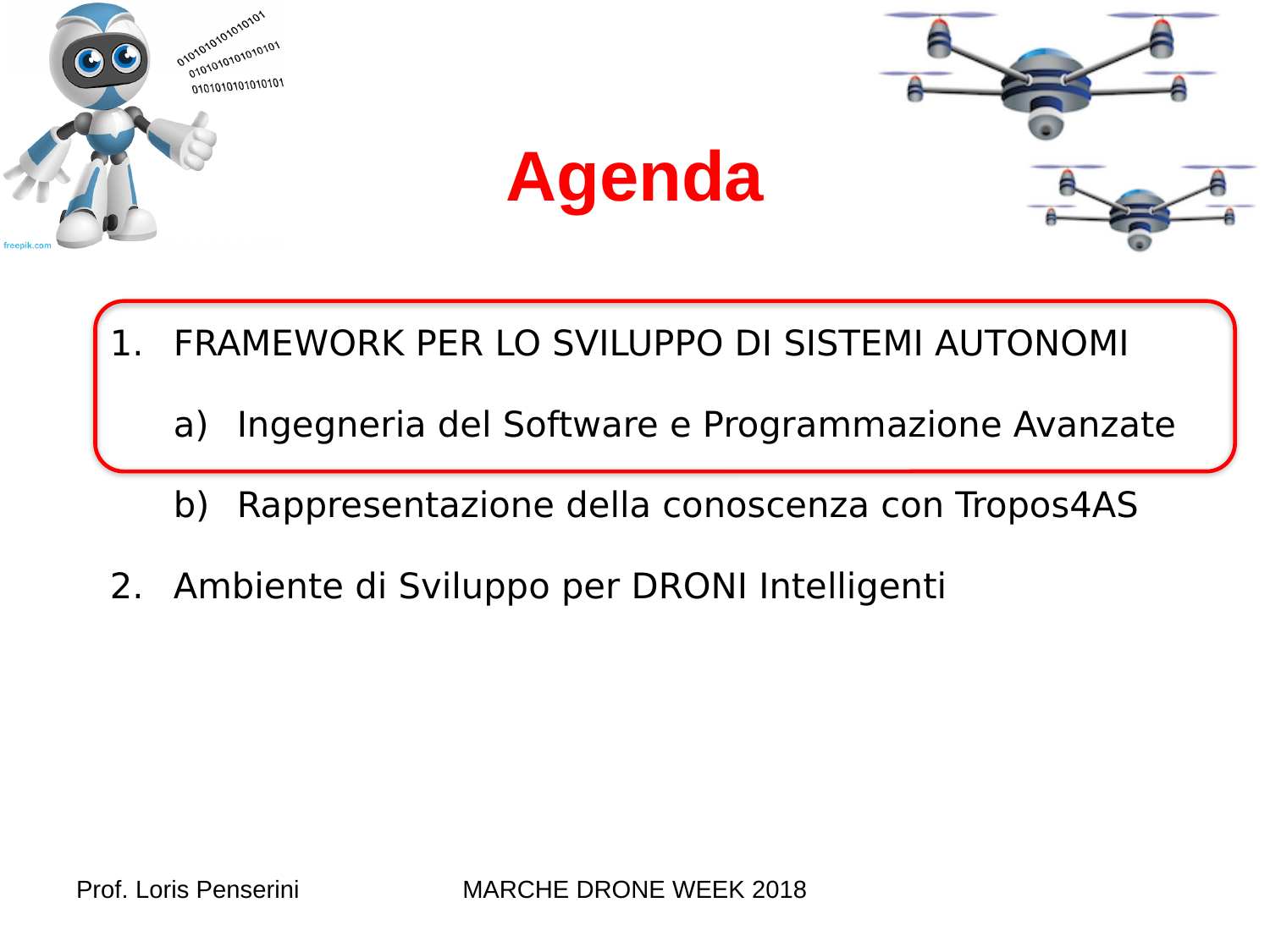

Agenda

FRAMEWORK PER LO SVILUPPO DI SISTEMI AUTONOMI
Ingegneria del Software e Programmazione Avanzate
Rappresentazione della conoscenza con Tropos4AS
Ambiente di Sviluppo per DRONI Intelligenti
Prof. Loris Penserini
MARCHE DRONE WEEK 2018